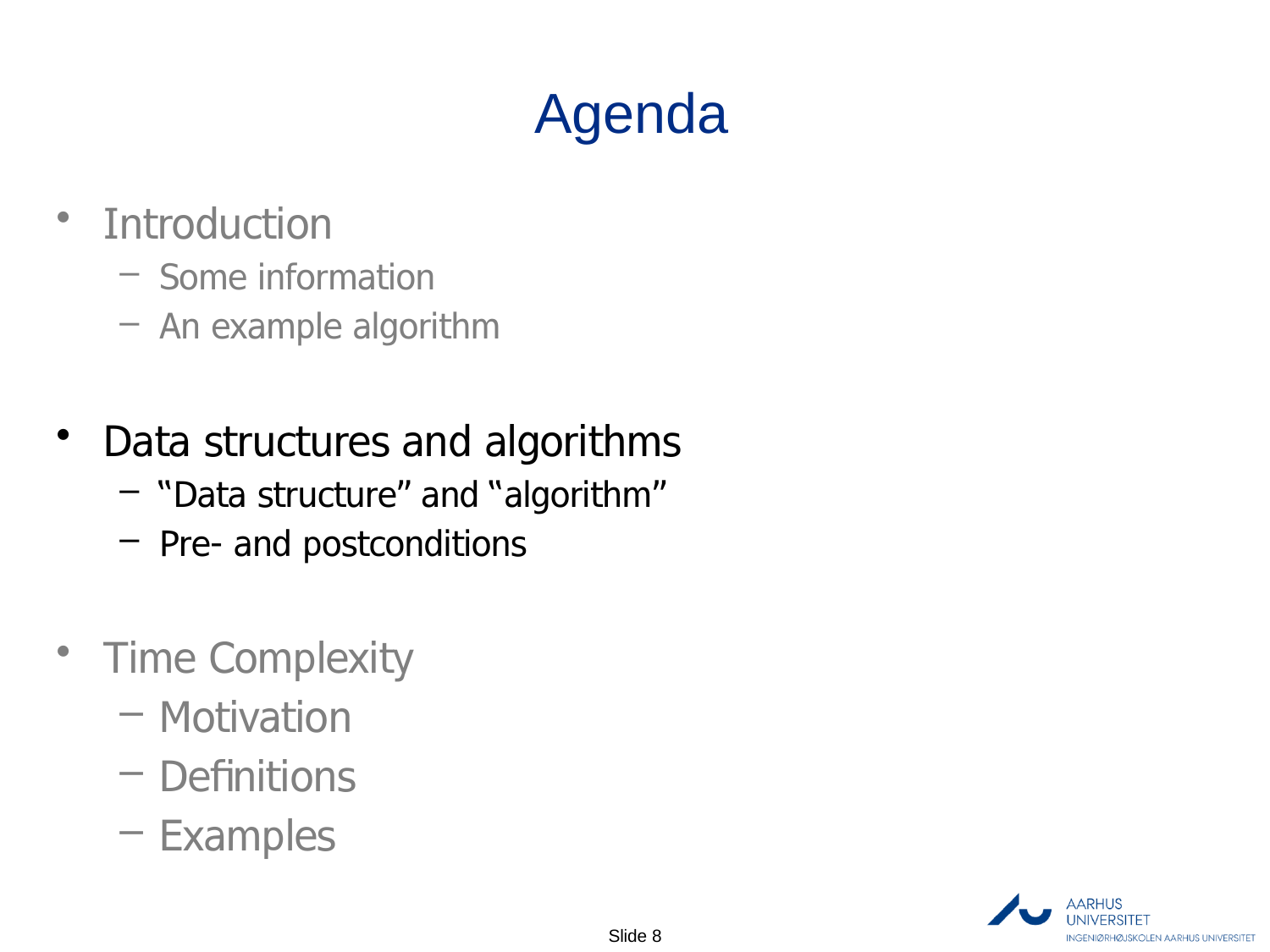

# Agenda
Introduction
Some information
An example algorithm

Data structures and algorithms
“Data structure” and “algorithm”
Pre- and postconditions

Time Complexity
Motivation
Definitions
Examples